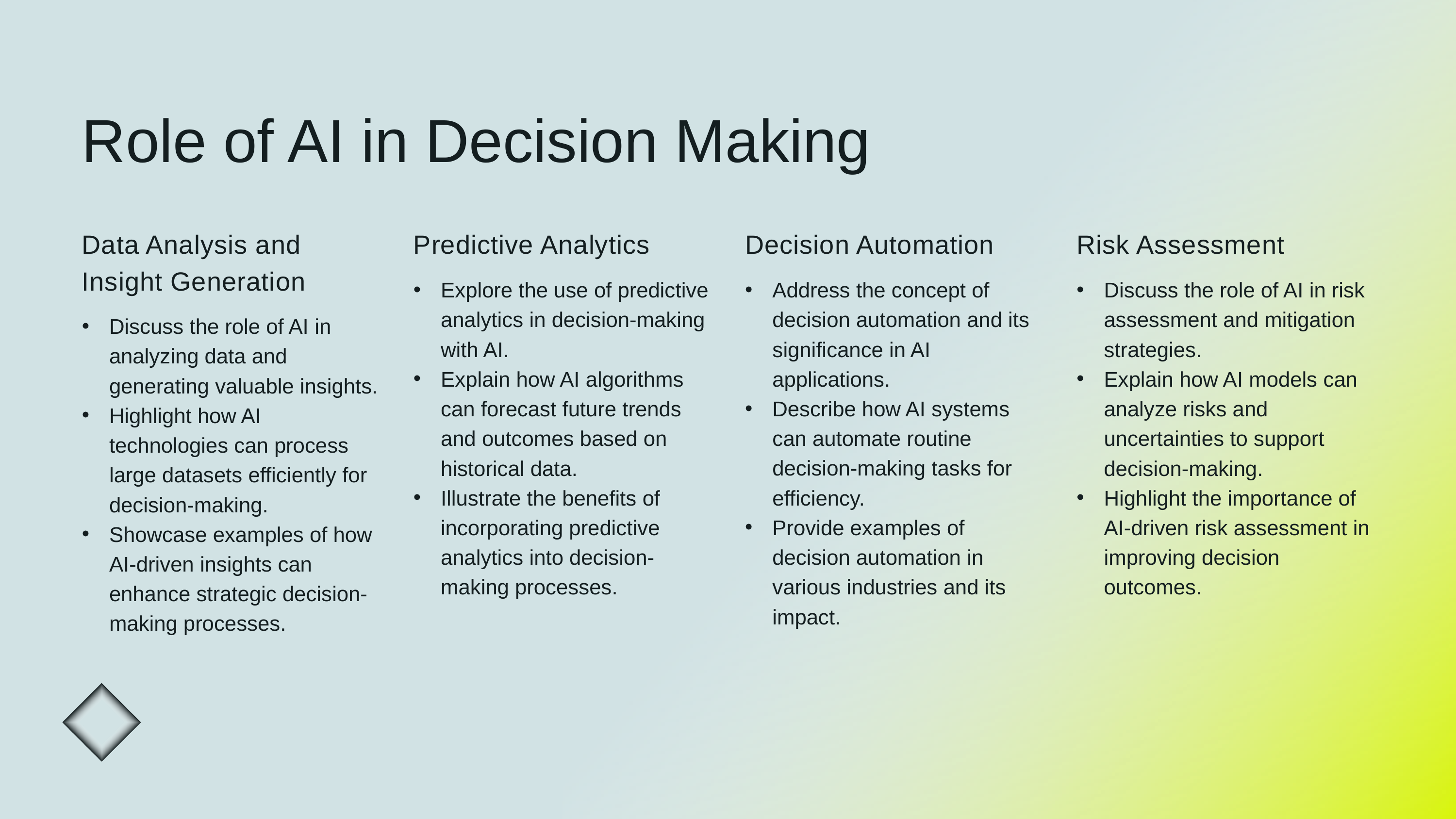

Role of AI in Decision Making
Data Analysis and Insight Generation
Discuss the role of AI in analyzing data and generating valuable insights.
Highlight how AI technologies can process large datasets efficiently for decision-making.
Showcase examples of how AI-driven insights can enhance strategic decision-making processes.
Predictive Analytics
Explore the use of predictive analytics in decision-making with AI.
Explain how AI algorithms can forecast future trends and outcomes based on historical data.
Illustrate the benefits of incorporating predictive analytics into decision-making processes.
Decision Automation
Address the concept of decision automation and its significance in AI applications.
Describe how AI systems can automate routine decision-making tasks for efficiency.
Provide examples of decision automation in various industries and its impact.
Risk Assessment
Discuss the role of AI in risk assessment and mitigation strategies.
Explain how AI models can analyze risks and uncertainties to support decision-making.
Highlight the importance of AI-driven risk assessment in improving decision outcomes.